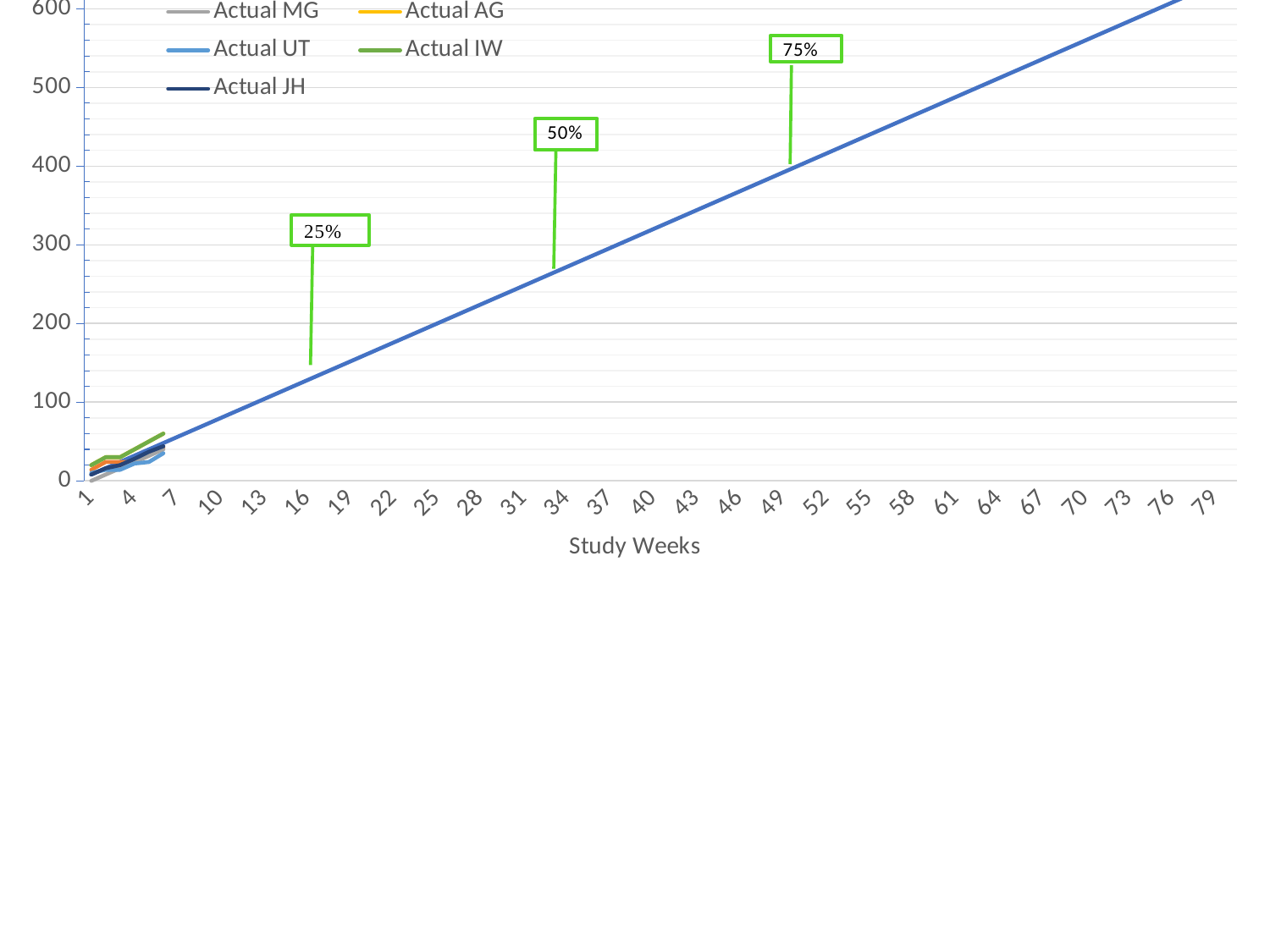

### Chart: Total Enrollment Plan N=3200
6 sites
40 weeks / year
8 subjects / week

| Category | Plan | Actual YL | Actual MG | Actual AG | Actual UT | Actual IW | Actual JH |
|---|---|---|---|---|---|---|---|
| 1 | 8.0 | 14.0 | 0.0 | 20.0 | 10.0 | 20.0 | 8.0 |
| 2 | 16.0 | 24.0 | 8.0 | 30.0 | 14.0 | 30.0 | 16.0 |
| 3 | 24.0 | 24.0 | 16.0 | 30.0 | 14.0 | 30.0 | 20.0 |
| 4 | 32.0 | 24.0 | 24.0 | 40.0 | 22.0 | 40.0 | 28.0 |
| 5 | 40.0 | 32.0 | 32.0 | 50.0 | 24.0 | 50.0 | 37.0 |
| 6 | 48.0 | 42.0 | 40.0 | 60.0 | 35.0 | 60.0 | 44.0 |
| 7 | 56.0 | None | None | None | None | None | None |
| 8 | 64.0 | None | None | None | None | None | None |
| 9 | 72.0 | None | None | None | None | None | None |
| 10 | 80.0 | None | None | None | None | None | None |
| 11 | 88.0 | None | None | None | None | None | None |
| 12 | 96.0 | None | None | None | None | None | None |
| 13 | 104.0 | None | None | None | None | None | None |
| 14 | 112.0 | None | None | None | None | None | None |
| 15 | 120.0 | None | None | None | None | None | None |
| 16 | 128.0 | None | None | None | None | None | None |
| 17 | 136.0 | None | None | None | None | None | None |
| 18 | 144.0 | None | None | None | None | None | None |
| 19 | 152.0 | None | None | None | None | None | None |
| 20 | 160.0 | None | None | None | None | None | None |
| 21 | 168.0 | None | None | None | None | None | None |
| 22 | 176.0 | None | None | None | None | None | None |
| 23 | 184.0 | None | None | None | None | None | None |
| 24 | 192.0 | None | None | None | None | None | None |
| 25 | 200.0 | None | None | None | None | None | None |
| 26 | 208.0 | None | None | None | None | None | None |
| 27 | 216.0 | None | None | None | None | None | None |
| 28 | 224.0 | None | None | None | None | None | None |
| 29 | 232.0 | None | None | None | None | None | None |
| 30 | 240.0 | None | None | None | None | None | None |
| 31 | 248.0 | None | None | None | None | None | None |
| 32 | 256.0 | None | None | None | None | None | None |
| 33 | 264.0 | None | None | None | None | None | None |
| 34 | 272.0 | None | None | None | None | None | None |
| 35 | 280.0 | None | None | None | None | None | None |
| 36 | 288.0 | None | None | None | None | None | None |
| 37 | 296.0 | None | None | None | None | None | None |
| 38 | 304.0 | None | None | None | None | None | None |
| 39 | 312.0 | None | None | None | None | None | None |
| 40 | 320.0 | None | None | None | None | None | None |
| 41 | 328.0 | None | None | None | None | None | None |
| 42 | 336.0 | None | None | None | None | None | None |
| 43 | 344.0 | None | None | None | None | None | None |
| 44 | 352.0 | None | None | None | None | None | None |
| 45 | 360.0 | None | None | None | None | None | None |
| 46 | 368.0 | None | None | None | None | None | None |
| 47 | 376.0 | None | None | None | None | None | None |
| 48 | 384.0 | None | None | None | None | None | None |
| 49 | 392.0 | None | None | None | None | None | None |
| 50 | 400.0 | None | None | None | None | None | None |
| 51 | 408.0 | None | None | None | None | None | None |
| 52 | 416.0 | None | None | None | None | None | None |
| 53 | 424.0 | None | None | None | None | None | None |
| 54 | 432.0 | None | None | None | None | None | None |
| 55 | 440.0 | None | None | None | None | None | None |
| 56 | 448.0 | None | None | None | None | None | None |
| 57 | 456.0 | None | None | None | None | None | None |
| 58 | 464.0 | None | None | None | None | None | None |
| 59 | 472.0 | None | None | None | None | None | None |
| 60 | 480.0 | None | None | None | None | None | None |
| 61 | 488.0 | None | None | None | None | None | None |
| 62 | 496.0 | None | None | None | None | None | None |
| 63 | 504.0 | None | None | None | None | None | None |
| 64 | 512.0 | None | None | None | None | None | None |
| 65 | 520.0 | None | None | None | None | None | None |
| 66 | 528.0 | None | None | None | None | None | None |
| 67 | 536.0 | None | None | None | None | None | None |
| 68 | 544.0 | None | None | None | None | None | None |
| 69 | 552.0 | None | None | None | None | None | None |
| 70 | 560.0 | None | None | None | None | None | None |
| 71 | 568.0 | None | None | None | None | None | None |
| 72 | 576.0 | None | None | None | None | None | None |
| 73 | 584.0 | None | None | None | None | None | None |
| 74 | 592.0 | None | None | None | None | None | None |
| 75 | 600.0 | None | None | None | None | None | None |
| 76 | 608.0 | None | None | None | None | None | None |
| 77 | 616.0 | None | None | None | None | None | None |
| 78 | 624.0 | None | None | None | None | None | None |
| 79 | 632.0 | None | None | None | None | None | None |
| 80 | 640.0 | None | None | None | None | None | None |